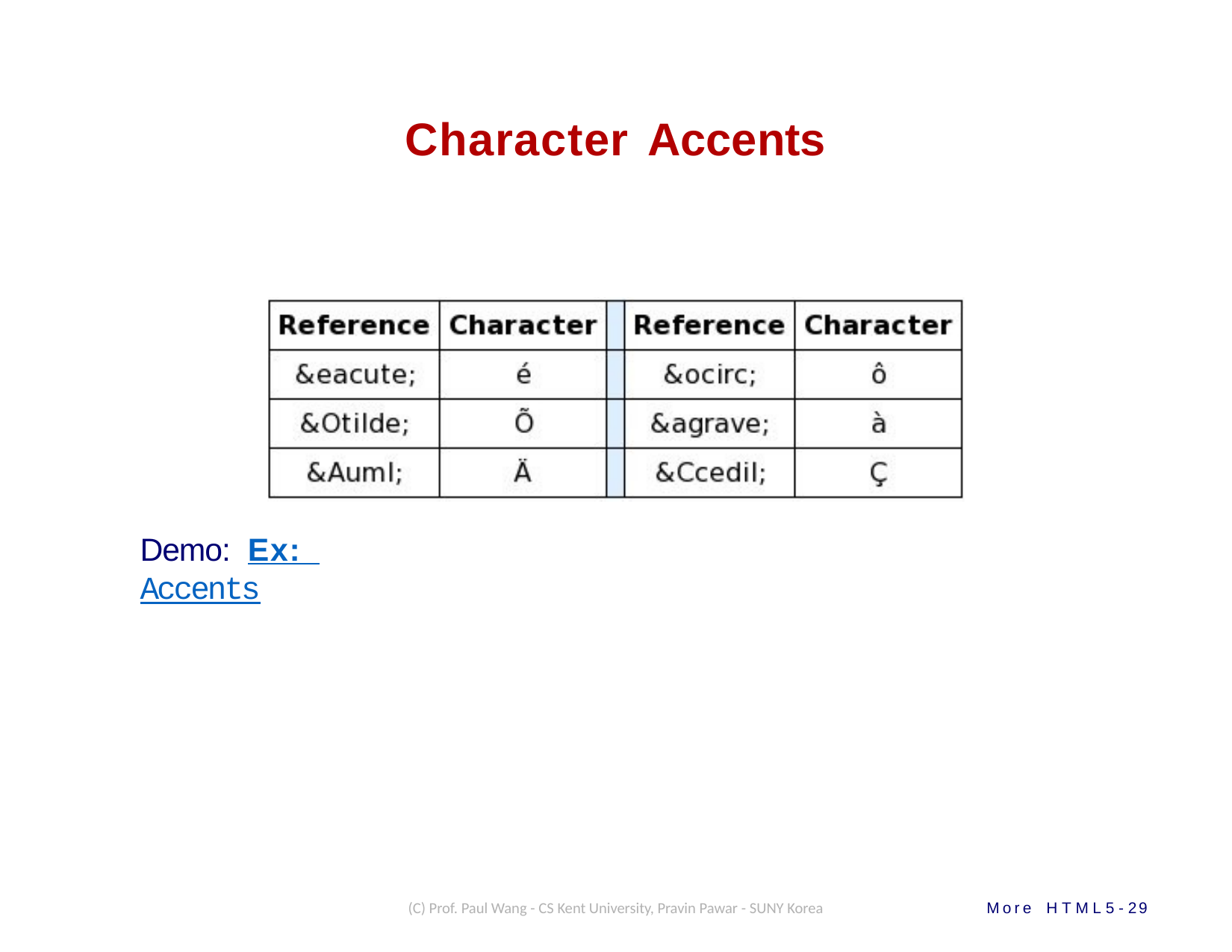

Character Accents

Demo:  Ex:  Accents
(C) Prof. Paul Wang - CS Kent University, Pravin Pawar - SUNY Korea
More  HTML5-29